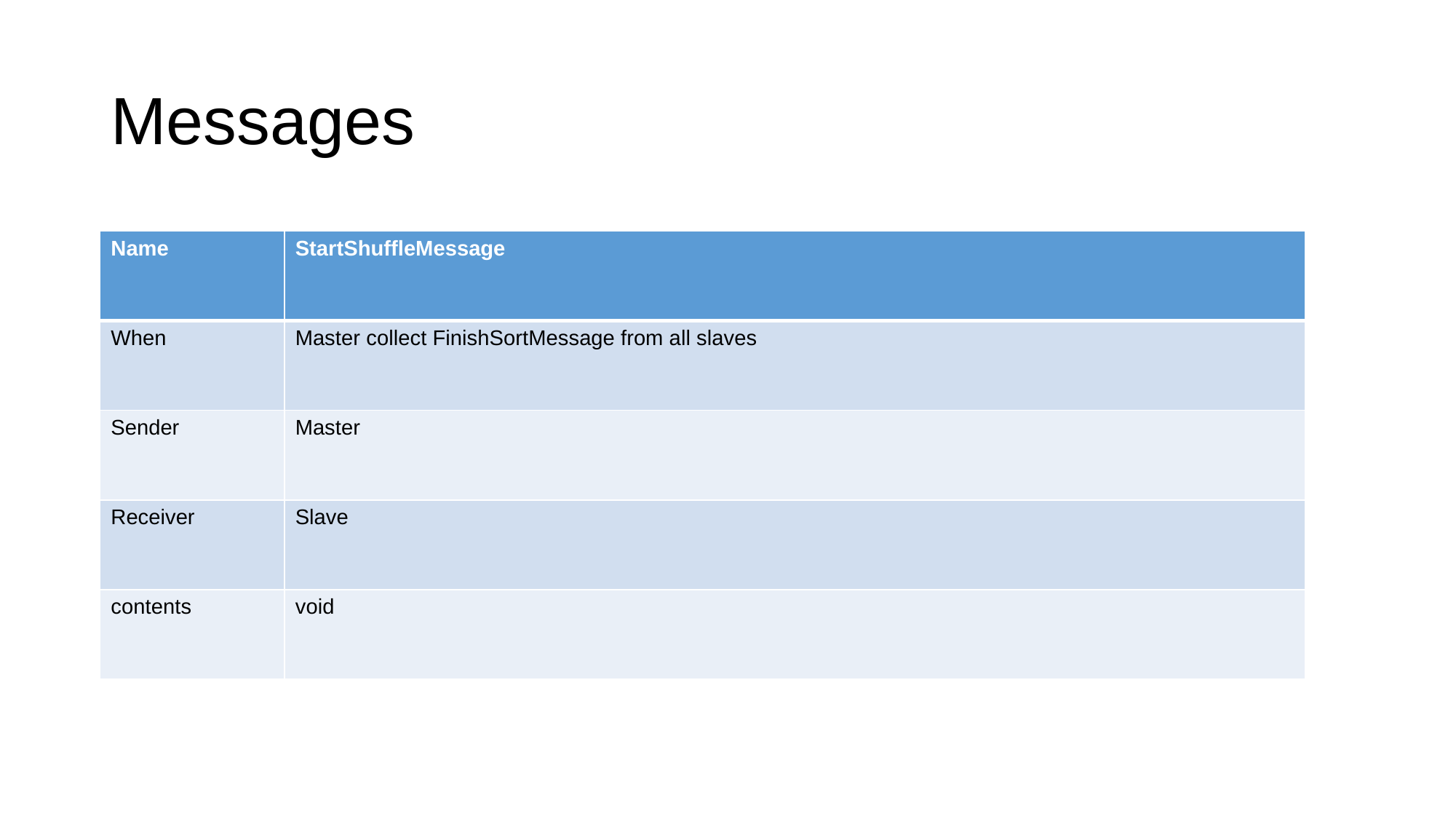

# Messages
| Name | StartShuffleMessage |
| --- | --- |
| When | Master collect FinishSortMessage from all slaves |
| Sender | Master |
| Receiver | Slave |
| contents | void |